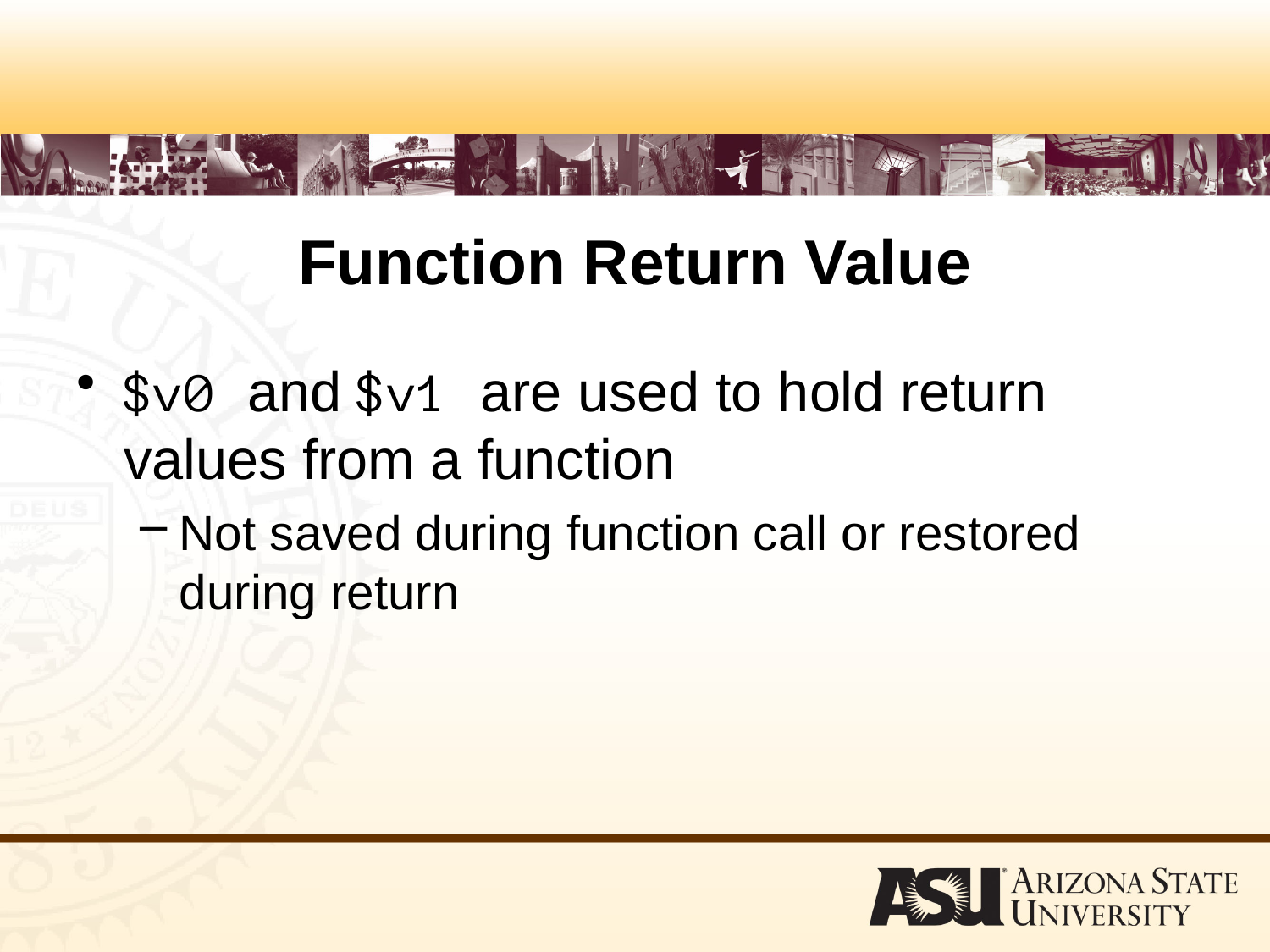

# Function Return Value
$v0 and $v1 are used to hold return values from a function
Not saved during function call or restored during return